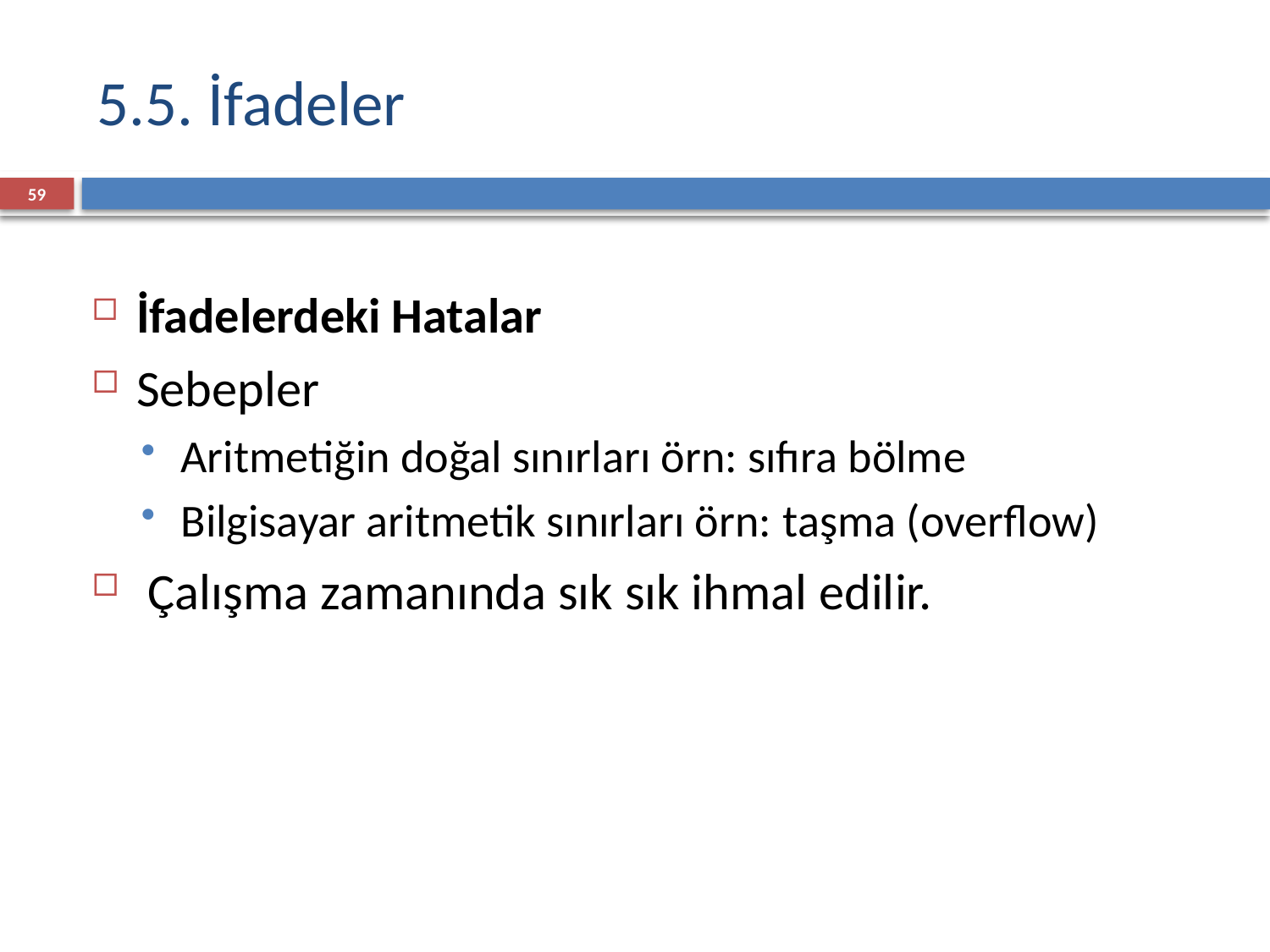

# 5.5. İfadeler
59
İfadelerdeki Hatalar
Sebepler
Aritmetiğin doğal sınırları örn: sıfıra bölme
Bilgisayar aritmetik sınırları örn: taşma (overflow)
 Çalışma zamanında sık sık ihmal edilir.